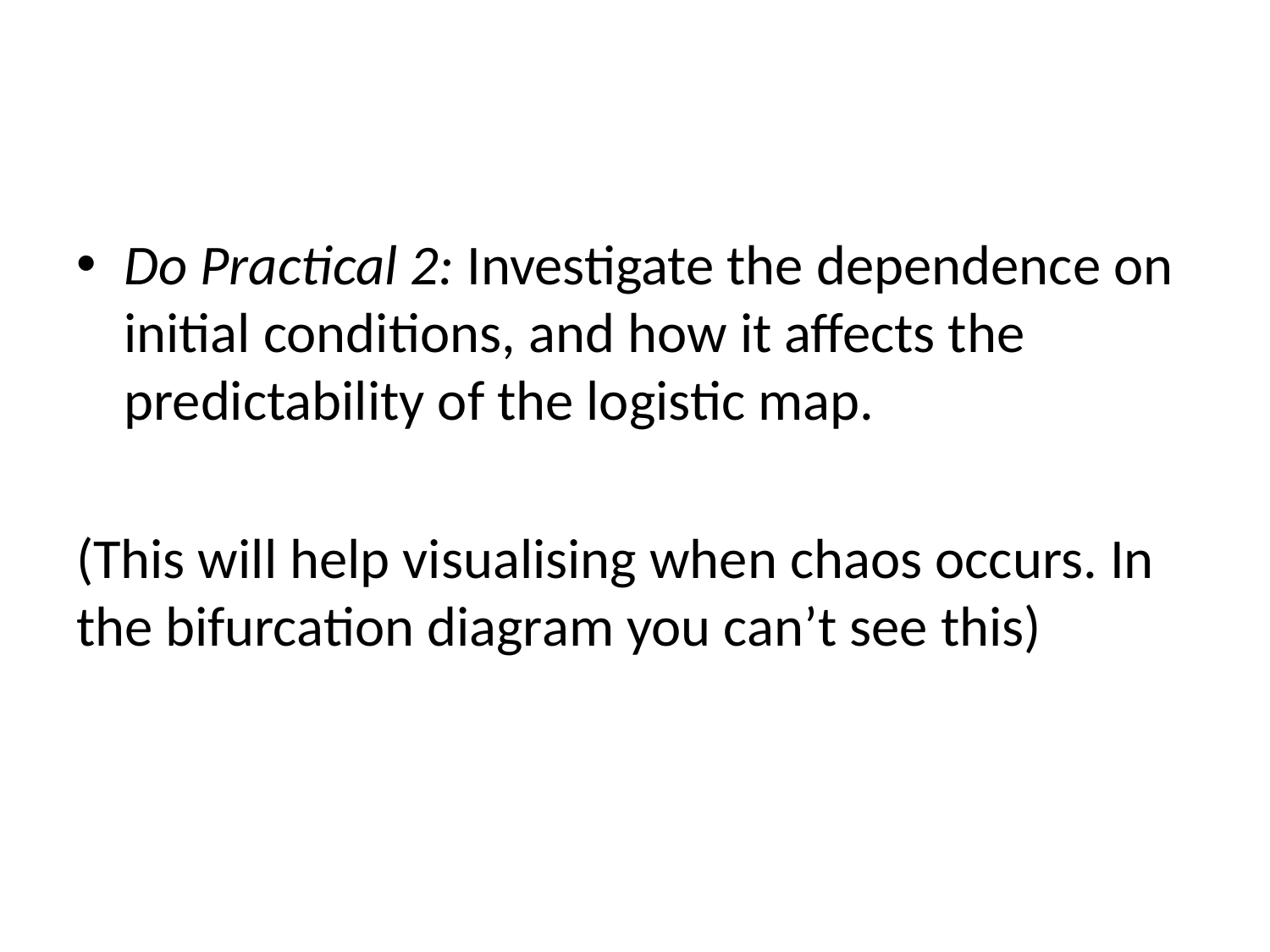

#
Do Practical 2: Investigate the dependence on initial conditions, and how it affects the predictability of the logistic map.

(This will help visualising when chaos occurs. In the bifurcation diagram you can’t see this)